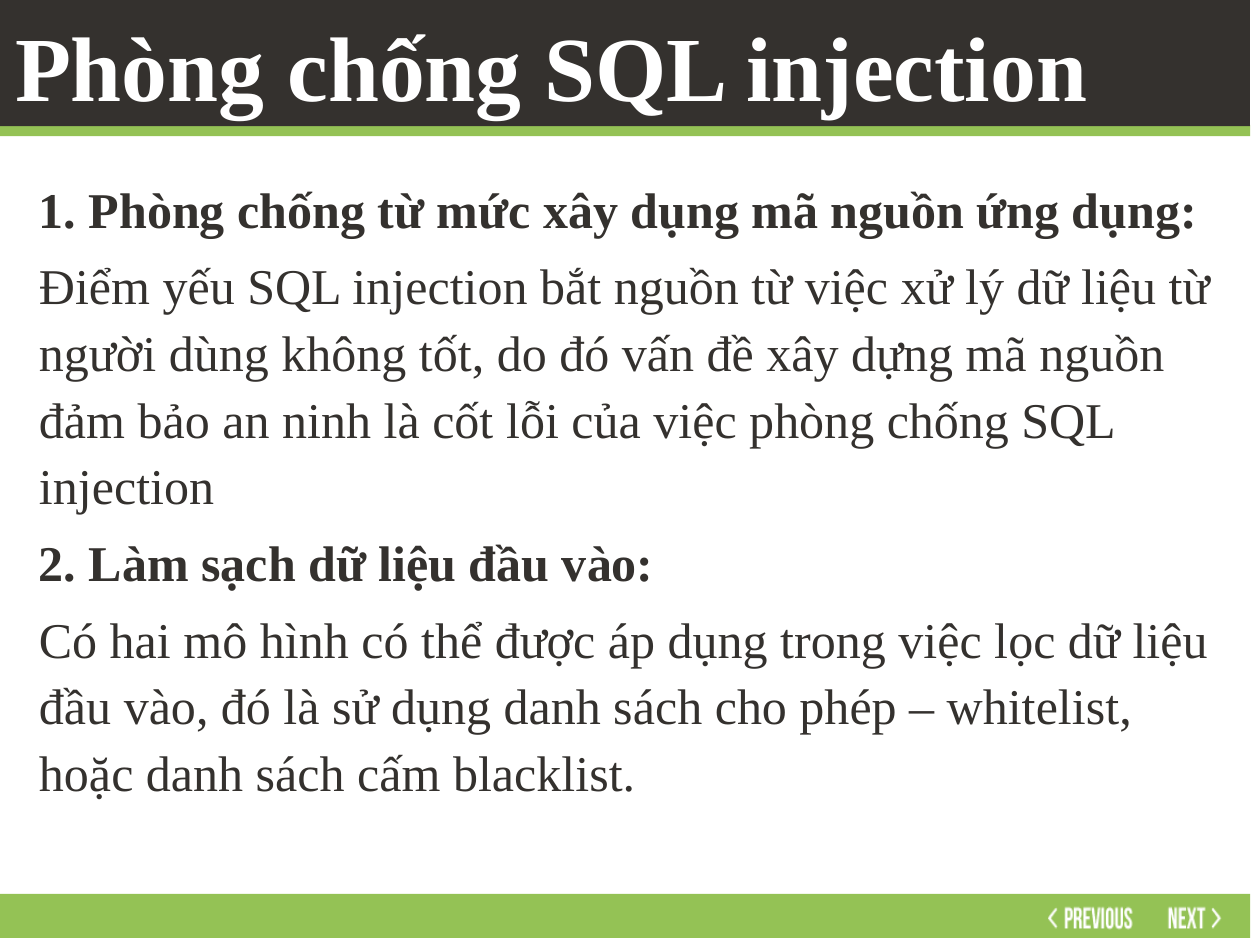

# Phòng chống SQL injection
1. Phòng chống từ mức xây dụng mã nguồn ứng dụng:
Điểm yếu SQL injection bắt nguồn từ việc xử lý dữ liệu từ người dùng không tốt, do đó vấn đề xây dựng mã nguồn đảm bảo an ninh là cốt lỗi của việc phòng chống SQL injection
2. Làm sạch dữ liệu đầu vào:
Có hai mô hình có thể được áp dụng trong việc lọc dữ liệu đầu vào, đó là sử dụng danh sách cho phép – whitelist, hoặc danh sách cấm blacklist.